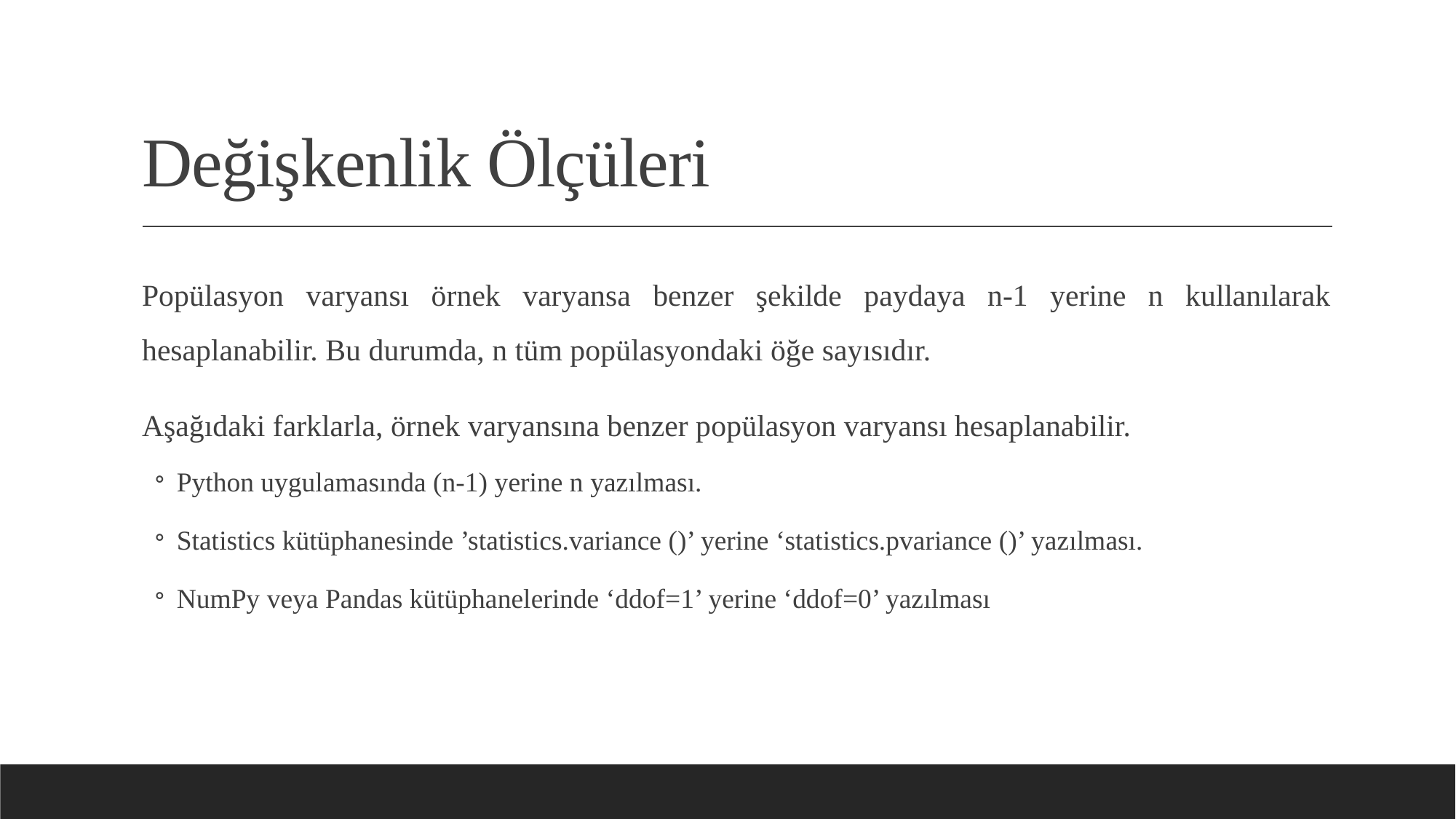

# Değişkenlik Ölçüleri
Popülasyon varyansı örnek varyansa benzer şekilde paydaya n-1 yerine n kullanılarak hesaplanabilir. Bu durumda, n tüm popülasyondaki öğe sayısıdır.
Aşağıdaki farklarla, örnek varyansına benzer popülasyon varyansı hesaplanabilir.
Python uygulamasında (n-1) yerine n yazılması.
Statistics kütüphanesinde ’statistics.variance ()’ yerine ‘statistics.pvariance ()’ yazılması.
NumPy veya Pandas kütüphanelerinde ‘ddof=1’ yerine ‘ddof=0’ yazılması